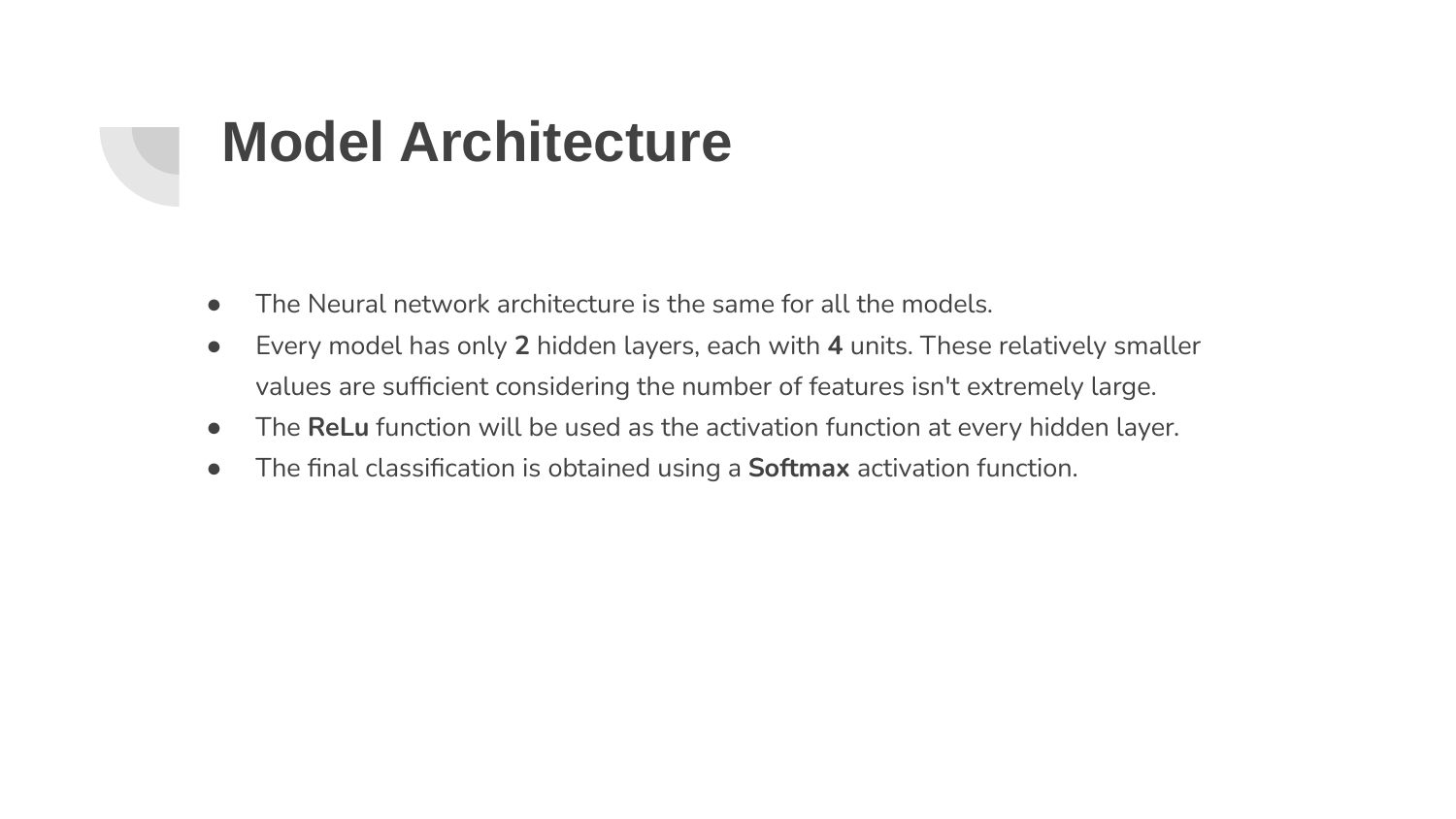

# Model Architecture

The Neural network architecture is the same for all the models.
Every model has only 2 hidden layers, each with 4 units. These relatively smaller values are sufficient considering the number of features isn't extremely large.
The ReLu function will be used as the activation function at every hidden layer.
The final classification is obtained using a Softmax activation function.